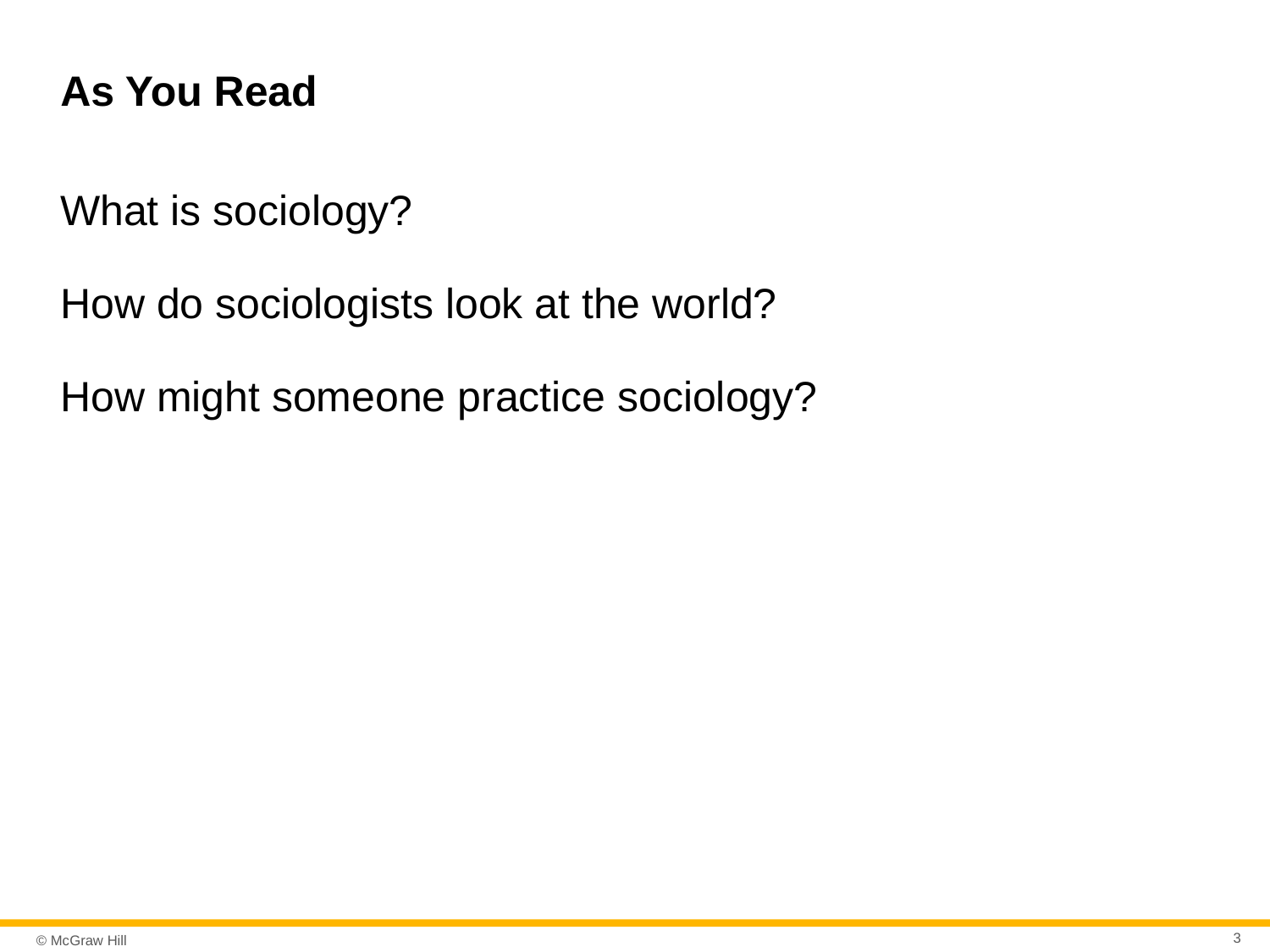

# As You Read
What is sociology?
How do sociologists look at the world?
How might someone practice sociology?